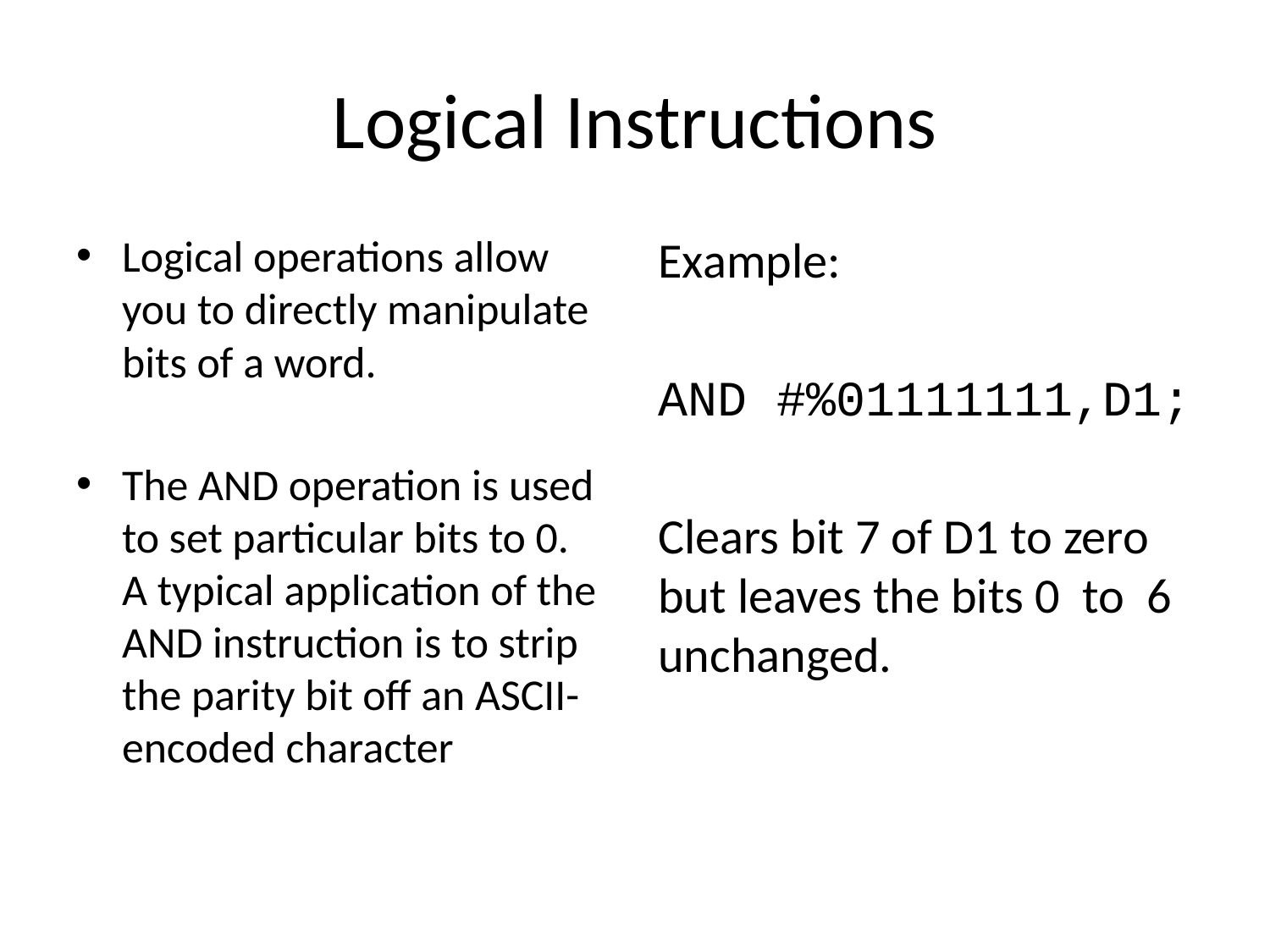

# Logical Instructions
Logical operations allow you to directly manipulate bits of a word.

The AND operation is used to set particular bits to 0.  A typical application of the AND instruction is to strip the parity bit off an ASCII-encoded character
Example:

AND #%01111111,D1;

Clears bit 7 of D1 to zero but leaves the bits 0  to  6 unchanged.